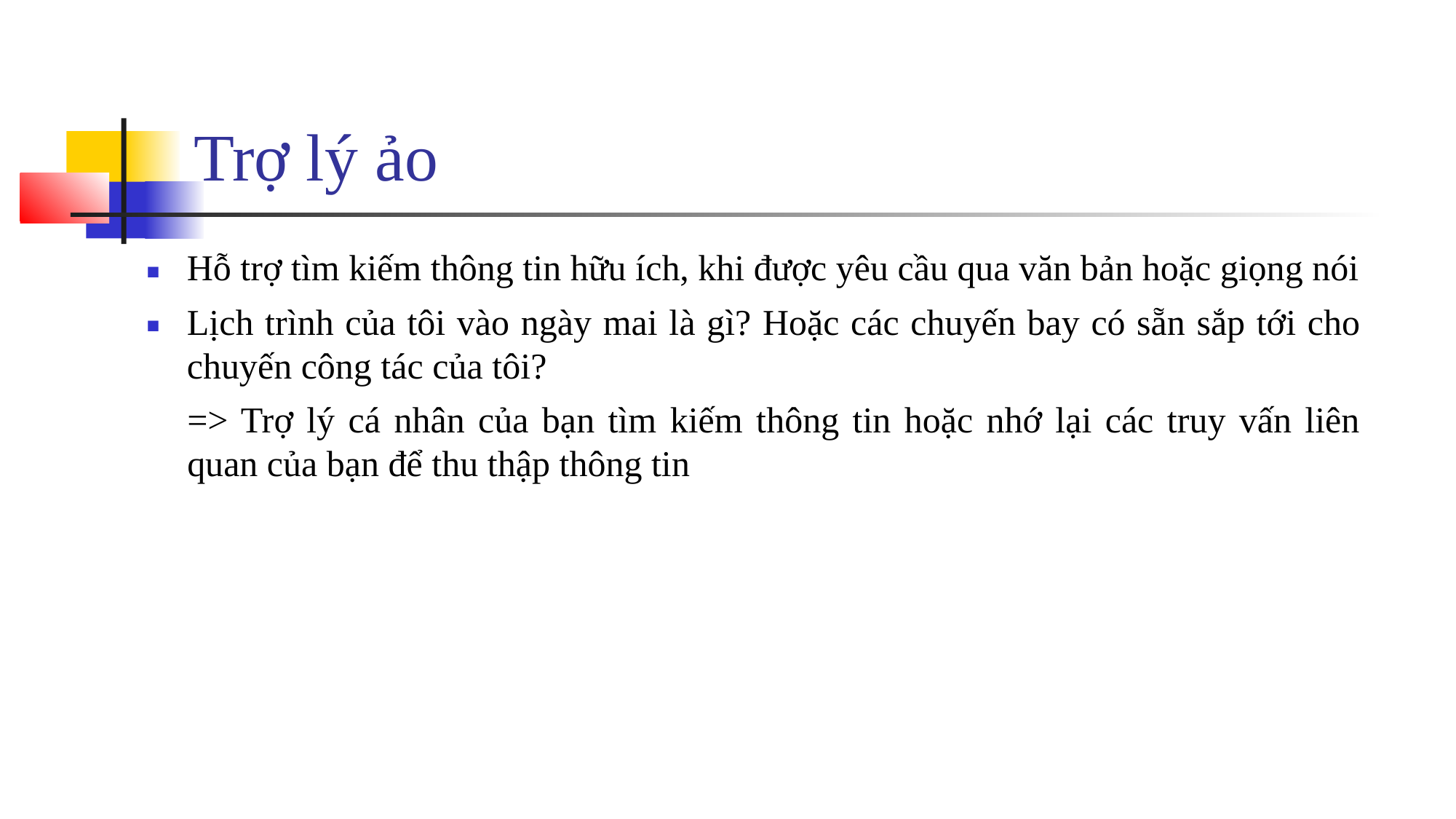

# Trợ lý ảo
Hỗ trợ tìm kiếm thông tin hữu ích, khi được yêu cầu qua văn bản hoặc giọng nói
Lịch trình của tôi vào ngày mai là gì? Hoặc các chuyến bay có sẵn sắp tới cho chuyến công tác của tôi?
=> Trợ lý cá nhân của bạn tìm kiếm thông tin hoặc nhớ lại các truy vấn liên quan của bạn để thu thập thông tin